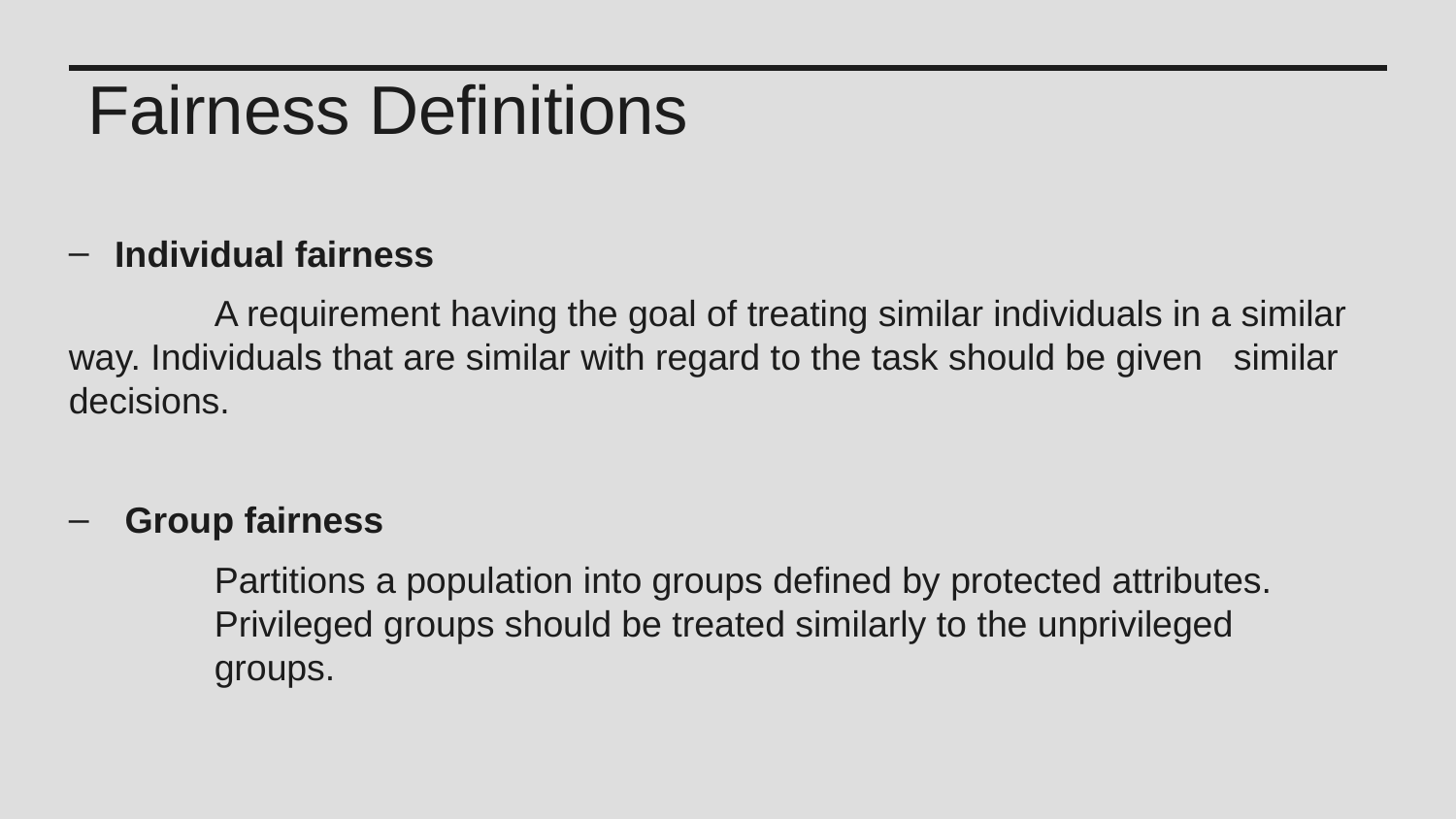

Fairness Definitions
Individual fairness
	A requirement having the goal of treating similar individuals in a similar 	way. Individuals that are similar with regard to the task should be given 	similar decisions.

 Group fairness
	Partitions a population into groups defined by protected attributes.  		Privileged groups should be treated similarly to the unprivileged 		groups.